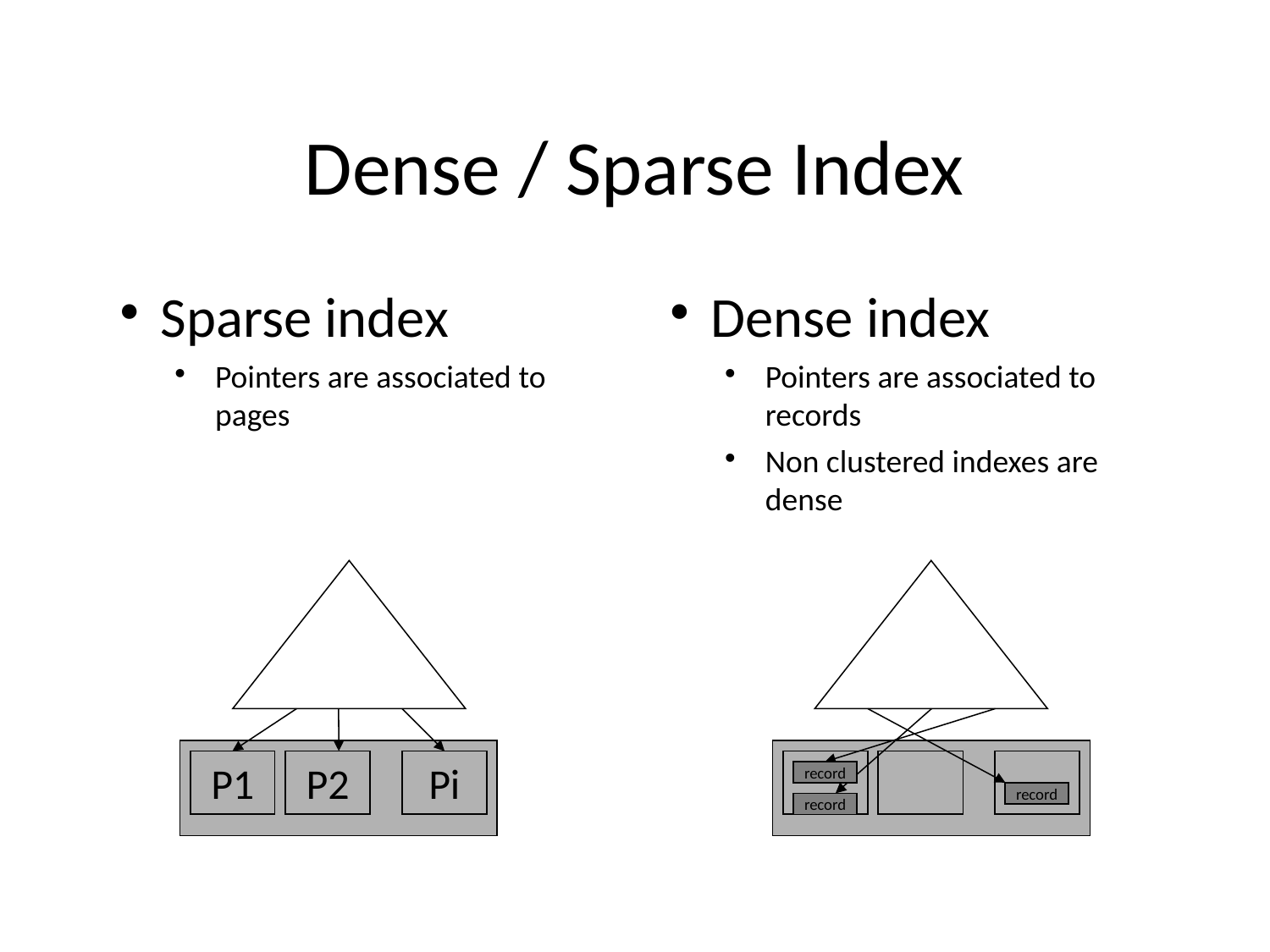

# Dense / Sparse Index
Sparse index
Pointers are associated to pages
Dense index
Pointers are associated to records
Non clustered indexes are dense

P1
P2
Pi

record
record
record